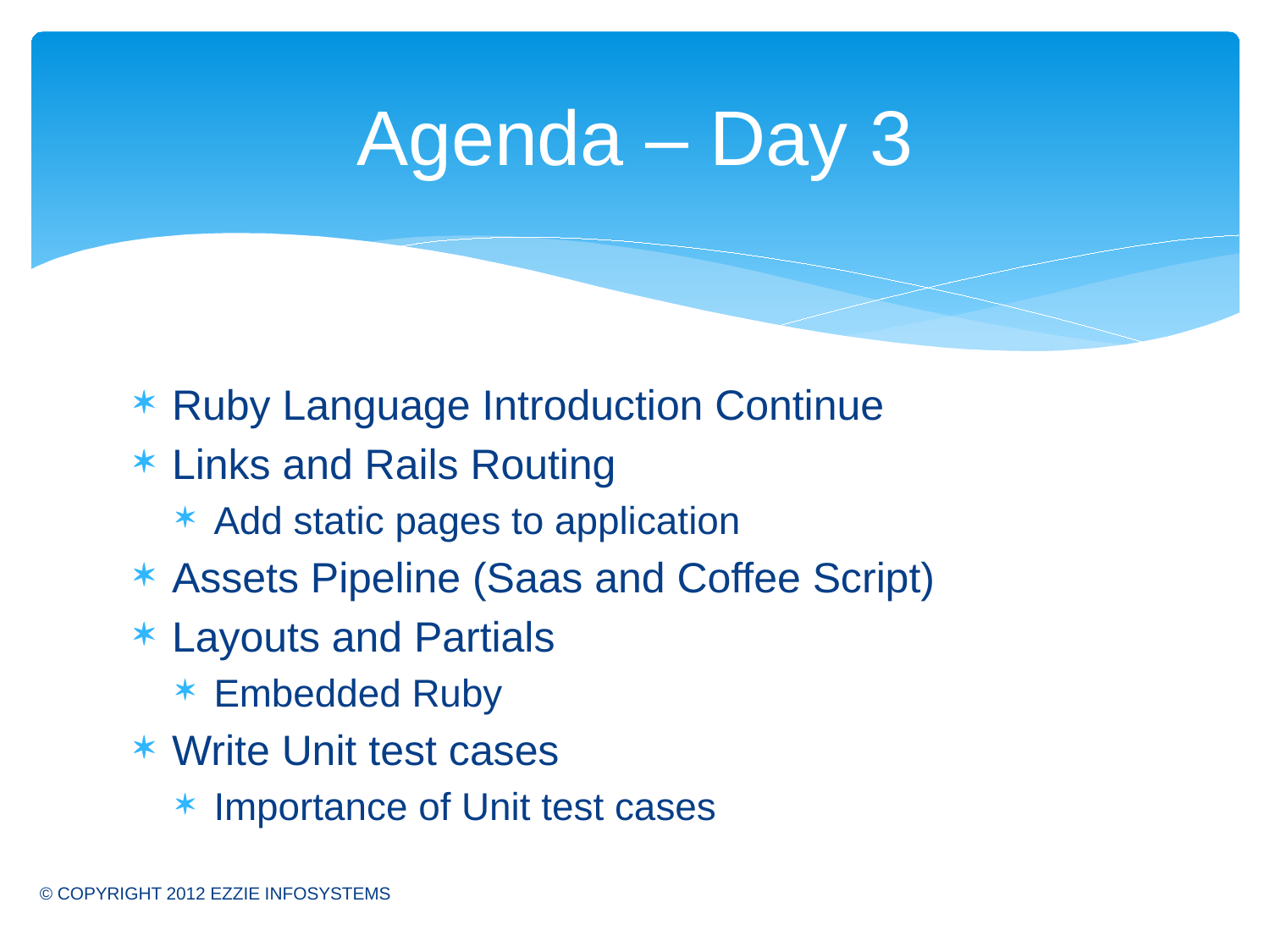

# Agenda – Day 3
Ruby Language Introduction Continue
Links and Rails Routing
Add static pages to application
Assets Pipeline (Saas and Coffee Script)
Layouts and Partials
Embedded Ruby
Write Unit test cases
Importance of Unit test cases

© COPYRIGHT 2012 EZZIE INFOSYSTEMS